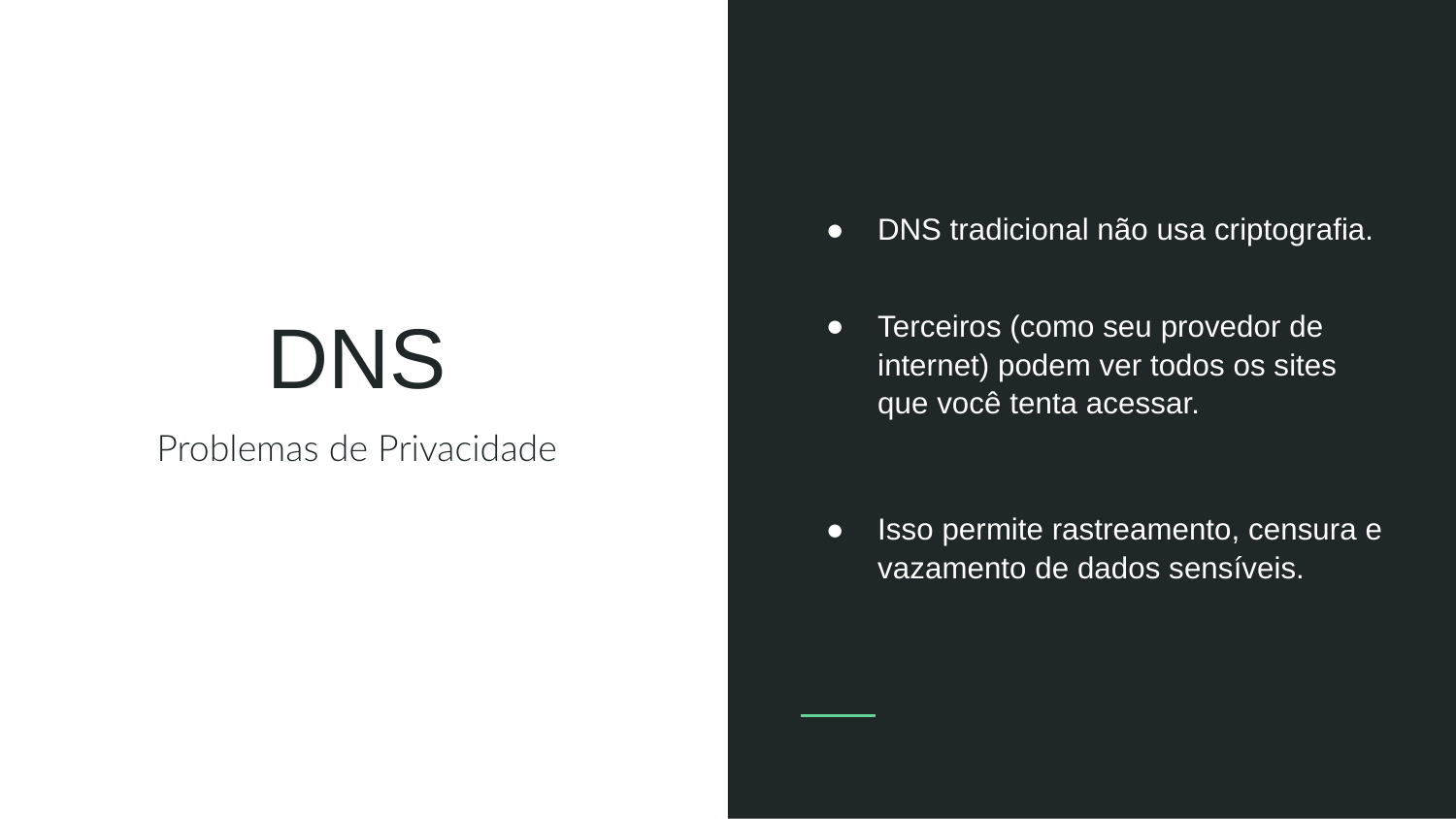

DNS tradicional não usa criptografia.

Terceiros (como seu provedor de internet) podem ver todos os sites que você tenta acessar.

Isso permite rastreamento, censura e vazamento de dados sensíveis.
# DNS
Problemas de Privacidade